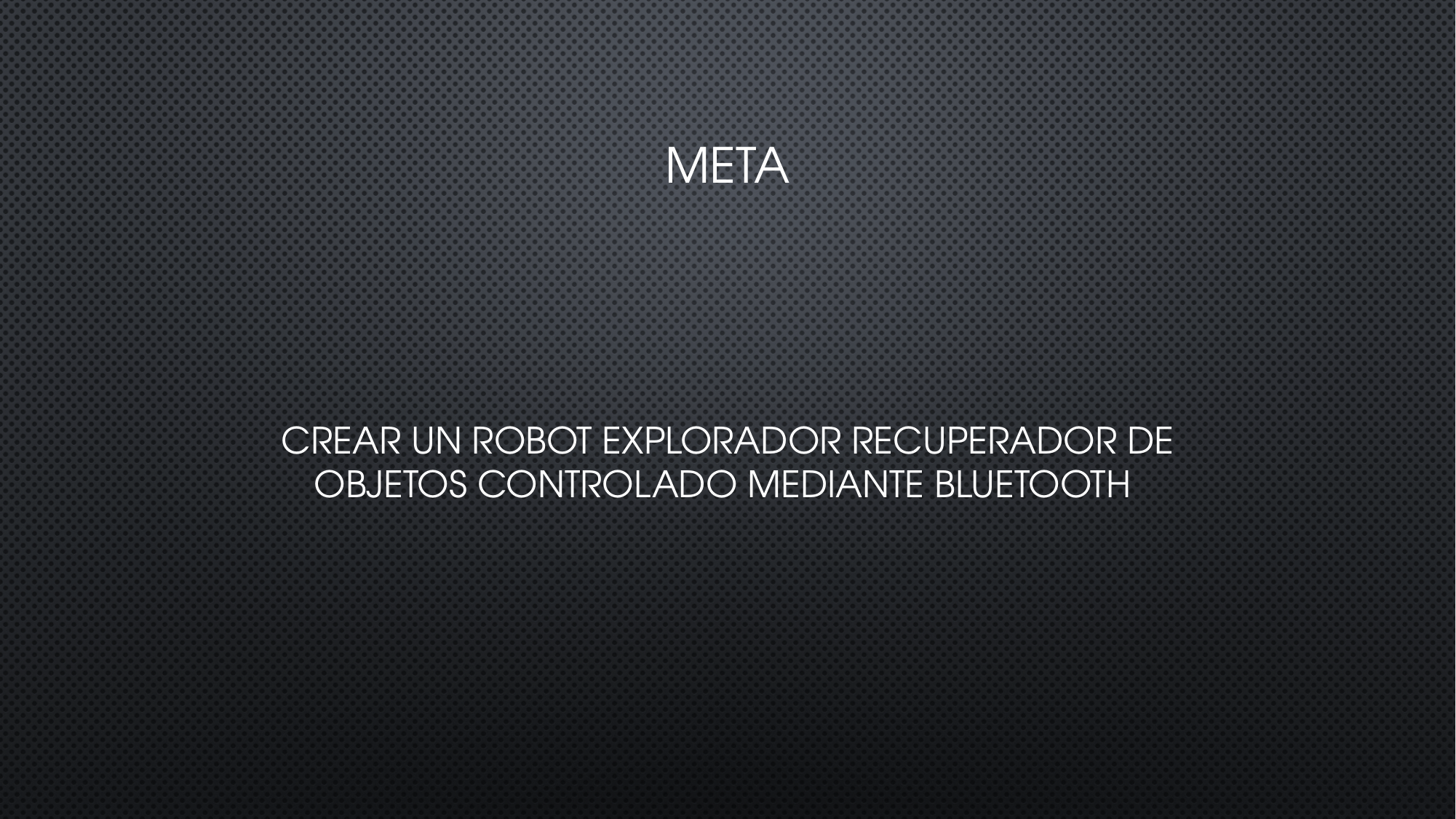

# meta
Crear un Robot Explorador recuperador de objetos controlado mediante bluetooth